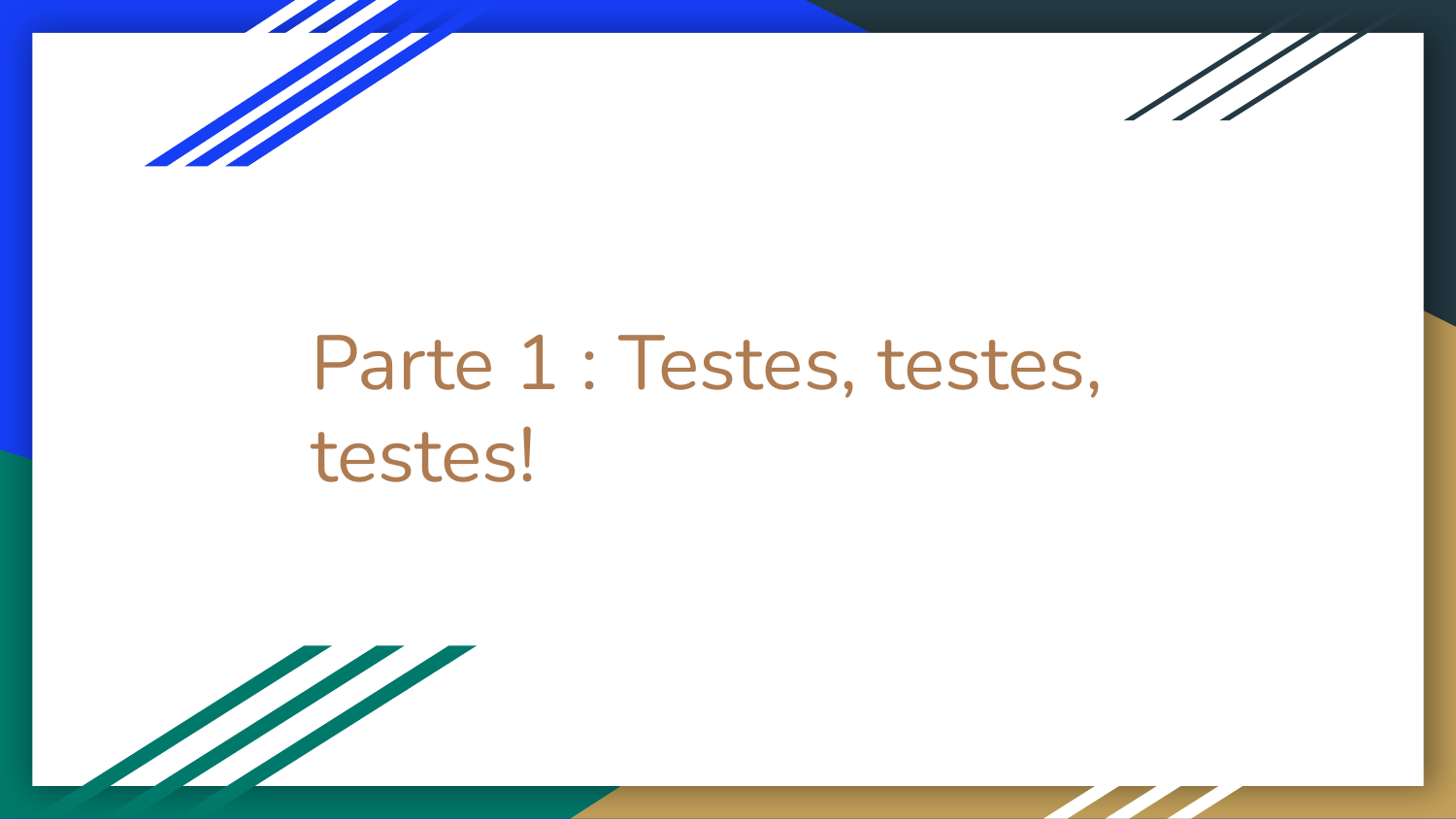

# Parte 1 : Testes, testes, testes!